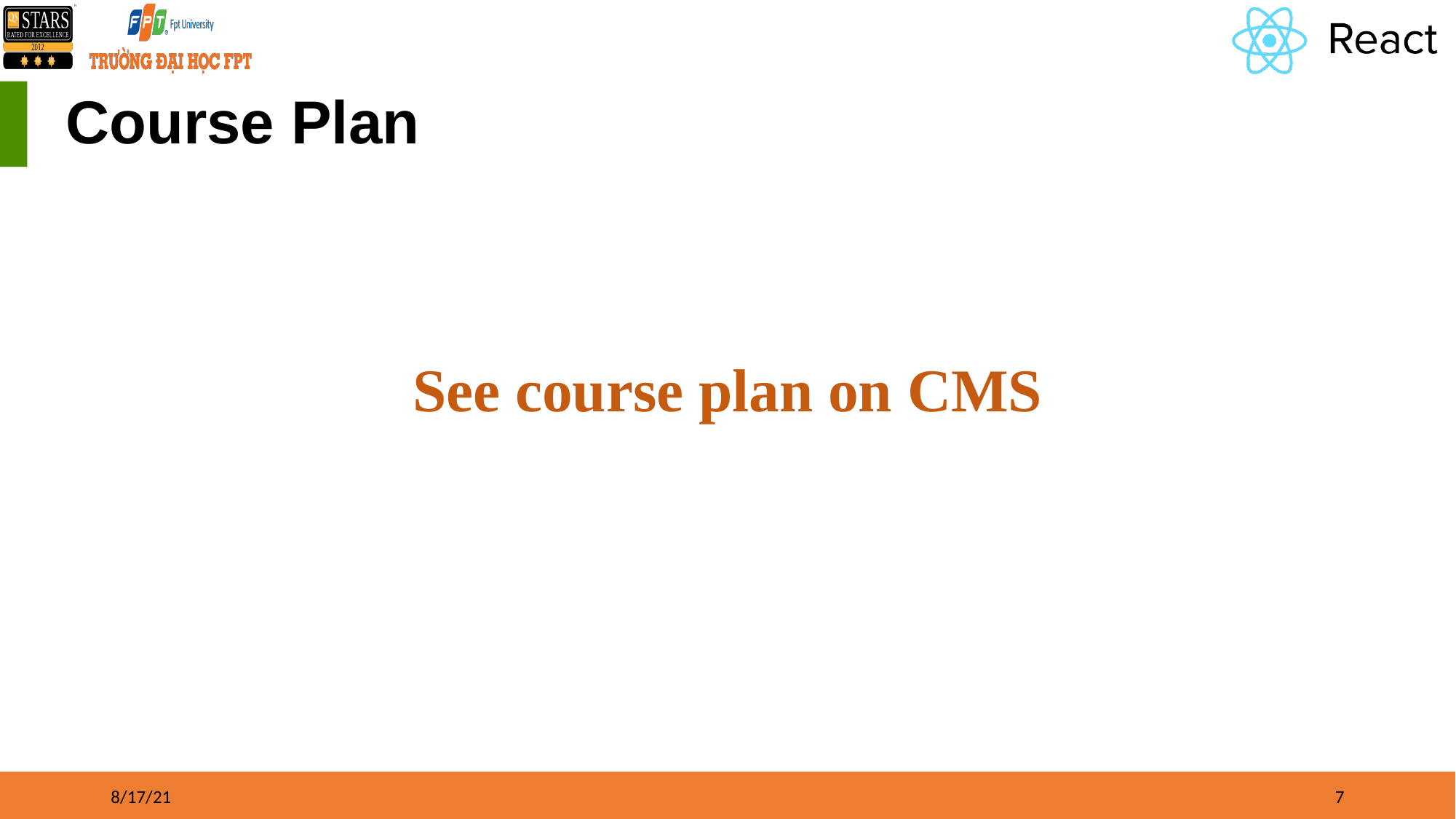

# Course Plan
See course plan on CMS
8/17/21
7